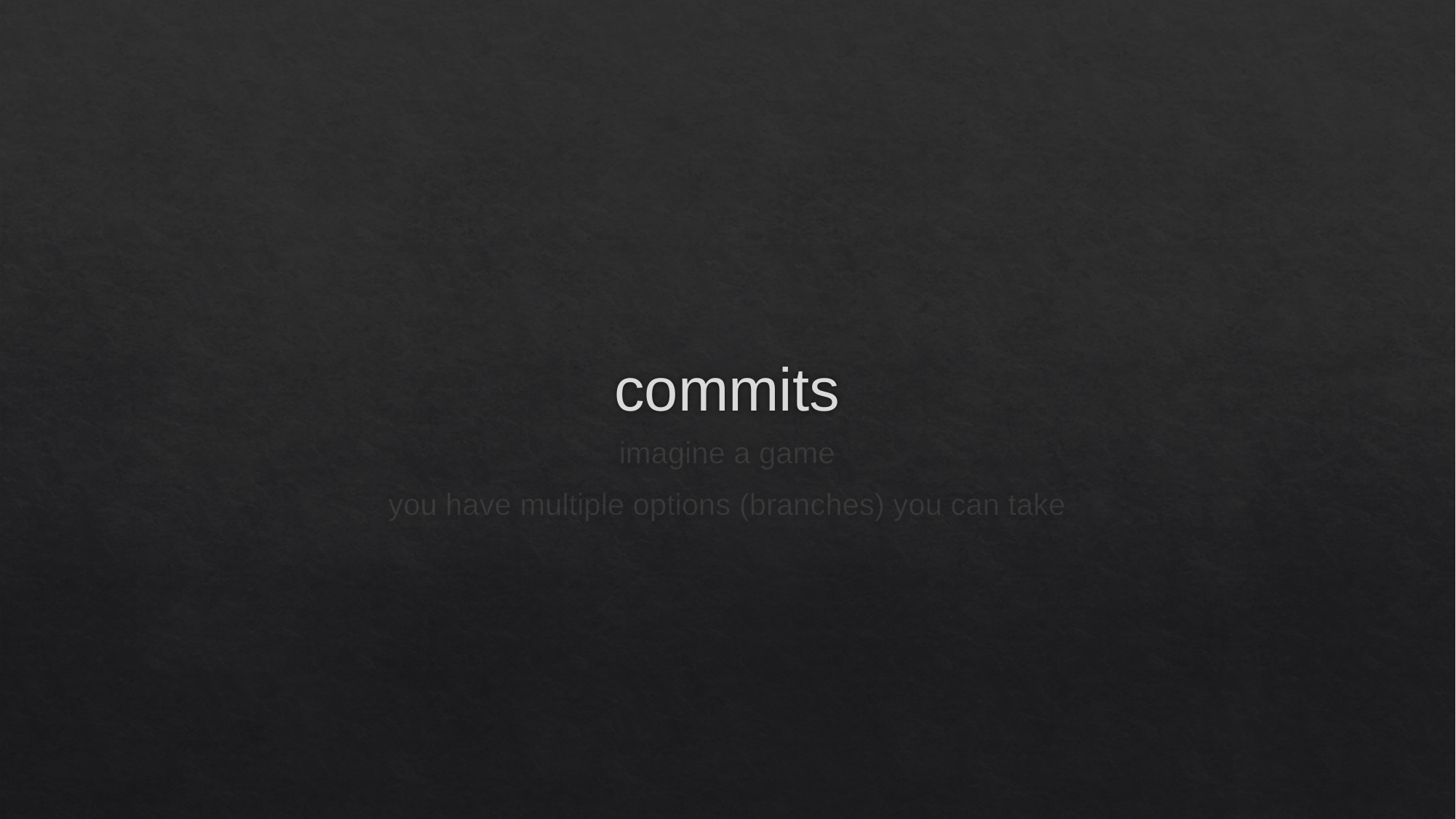

# commits
imagine a game
you have multiple options (branches) you can take